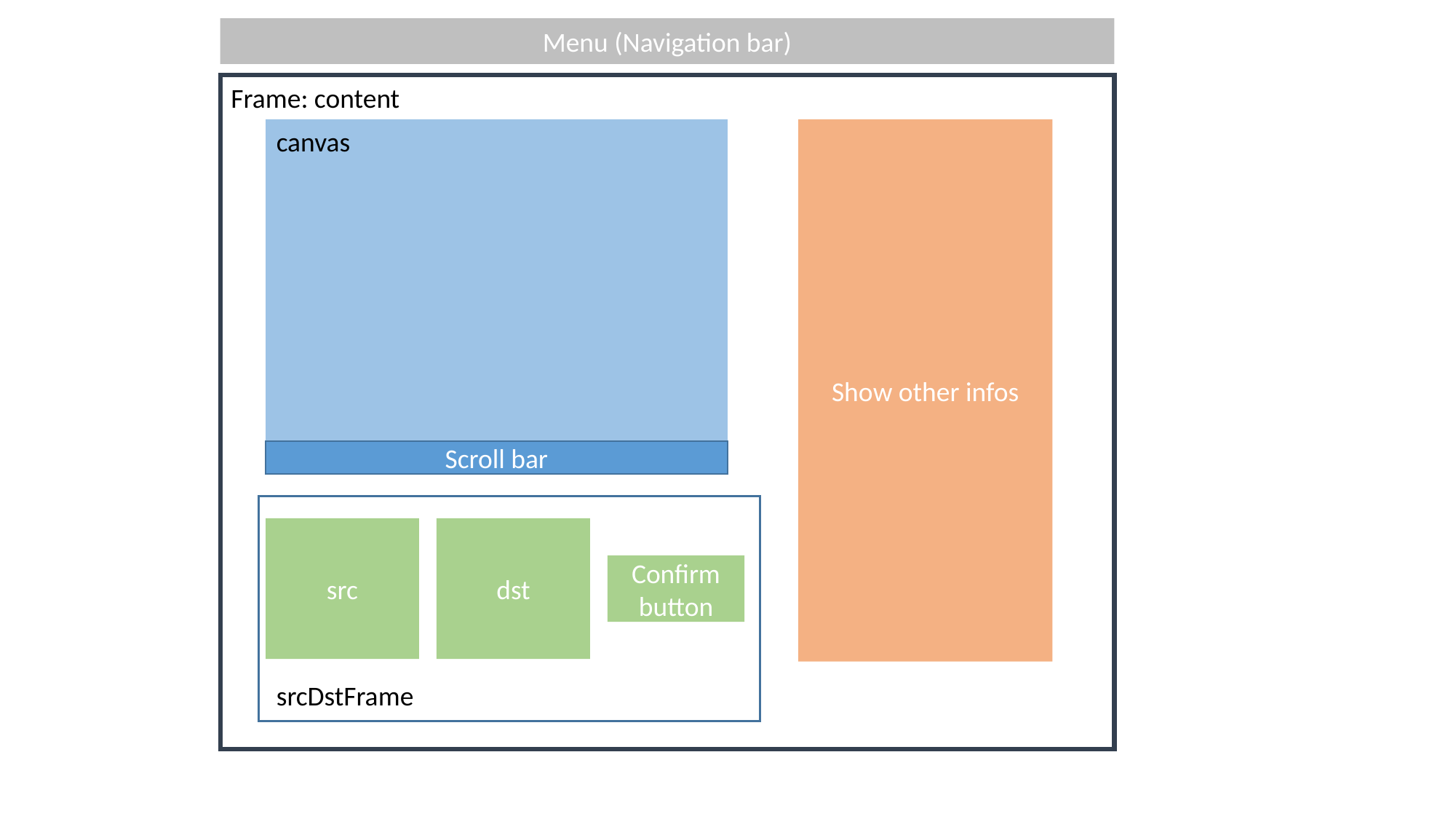

Menu (Navigation bar)

Frame: content

canvas
Show other infos
Scroll bar

src
dst
Confirm button
srcDstFrame